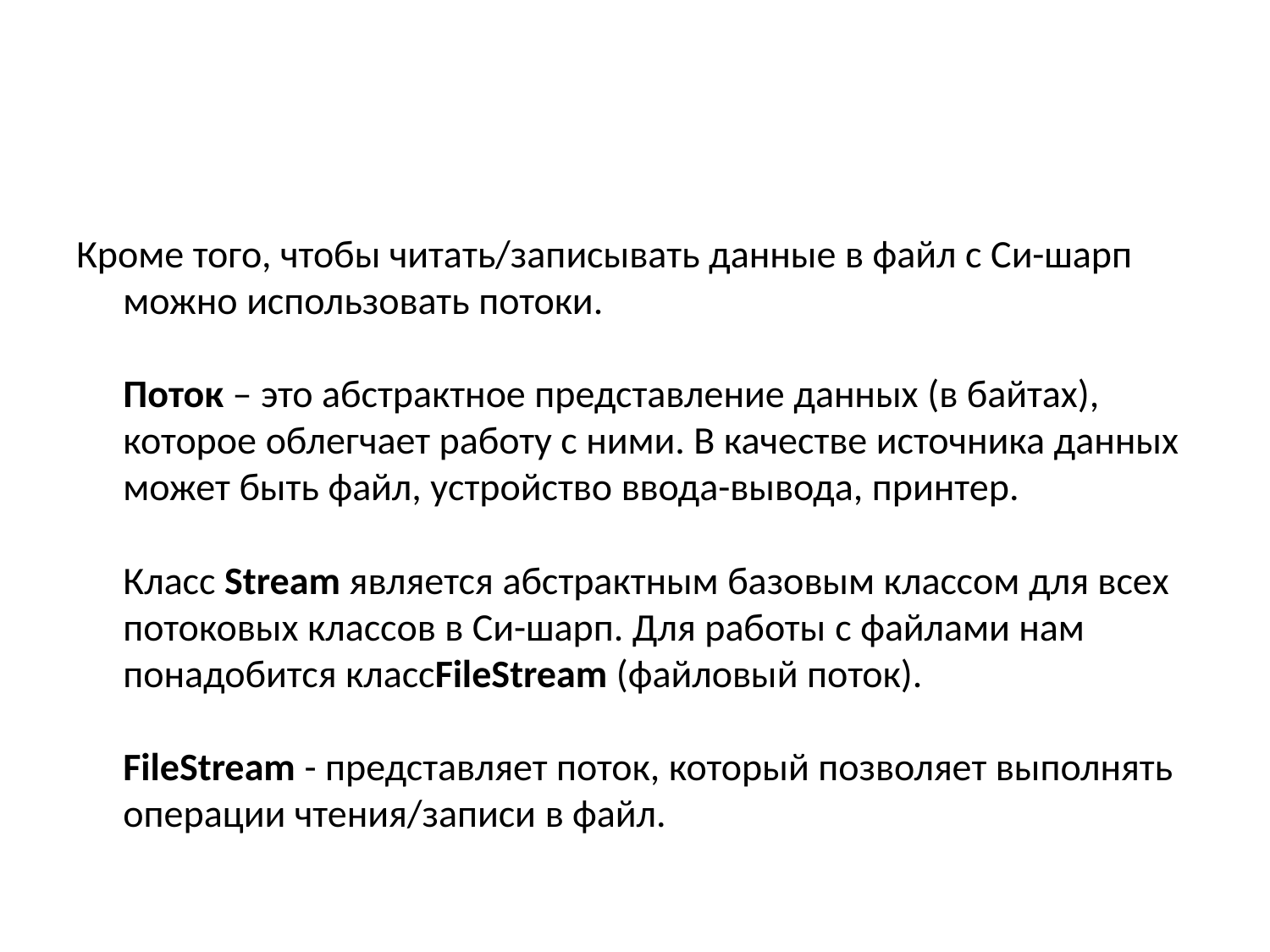

#
Кроме того, чтобы читать/записывать данные в файл с Си-шарп можно использовать потоки.
Поток – это абстрактное представление данных (в байтах), которое облегчает работу с ними. В качестве источника данных может быть файл, устройство ввода-вывода, принтер.
Класс Stream является абстрактным базовым классом для всех потоковых классов в Си-шарп. Для работы с файлами нам понадобится классFileStream (файловый поток).
FileStream - представляет поток, который позволяет выполнять операции чтения/записи в файл.